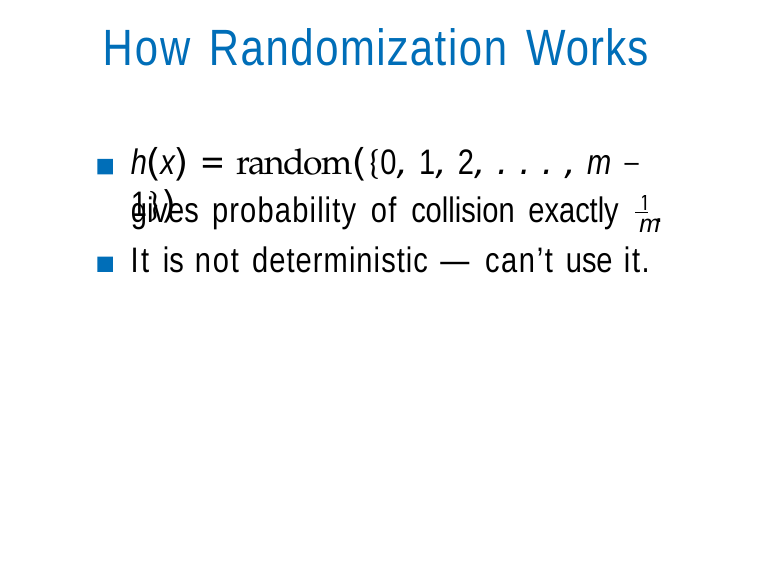

# How Randomization Works
h(x) = random({0, 1, 2, . . . , m − 1})

gives probability of collision exactly  1 .
m
It is not deterministic — can’t use it.